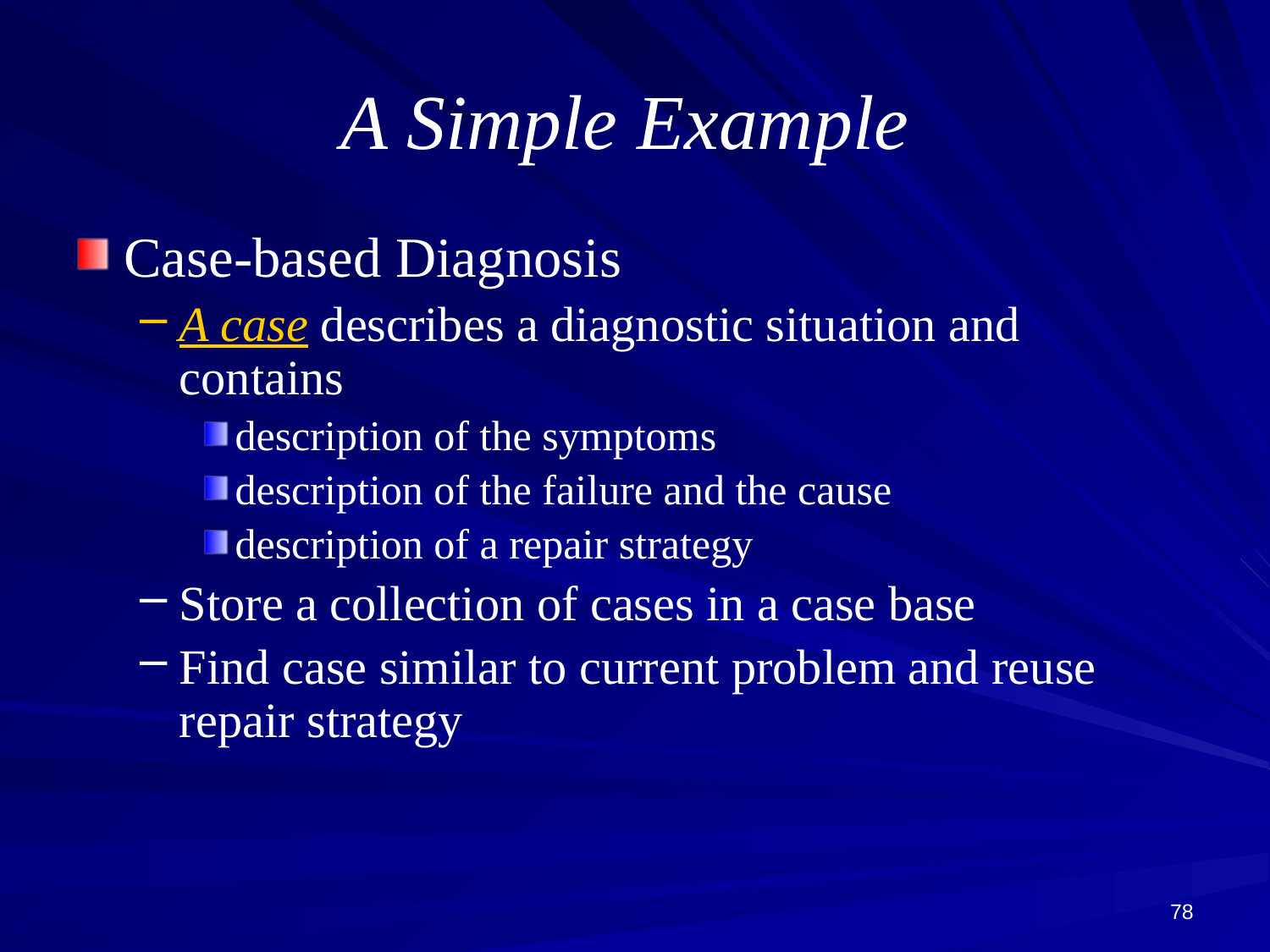

# A Simple Example
Case-based Diagnosis
A case describes a diagnostic situation and contains
description of the symptoms
description of the failure and the cause
description of a repair strategy
Store a collection of cases in a case base
Find case similar to current problem and reuse repair strategy

78